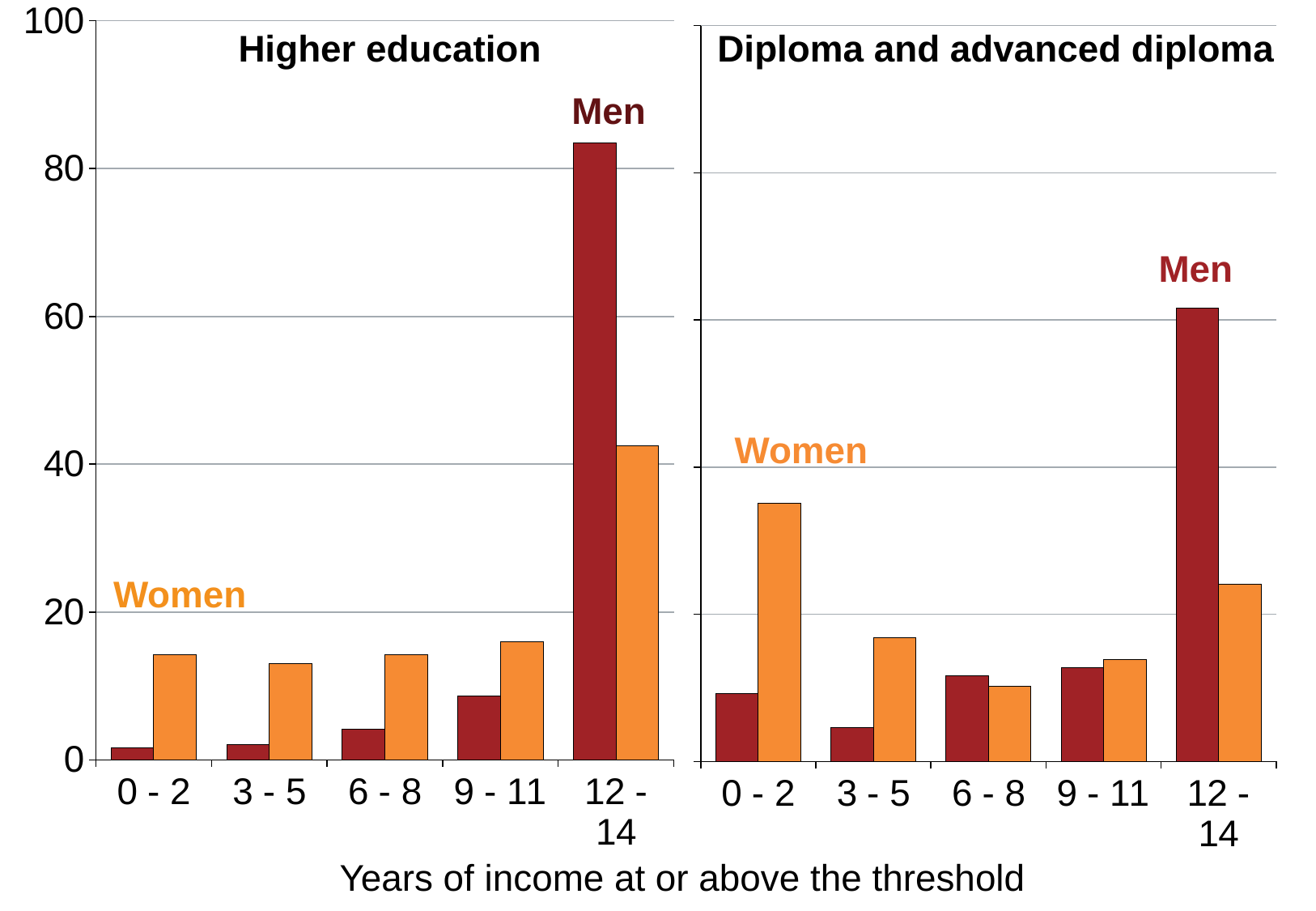

### Chart

| Category | Male | Female |
|---|---|---|
| 0 - 2 | 1.652892561983471 | 14.24332344213648 |
| 3 - 5 | 2.06611570247934 | 13.05637982195846 |
| 6 - 8 | 4.13223140495868 | 14.24332344213648 |
| 9 - 11 | 8.677685950413222 | 16.02373887240356 |
| 12 - 14 | 83.4710743801653 | 42.43323442136494 |

### Chart

| Category | Male | Female |
|---|---|---|
| 0 - 2 | 9.30232558139535 | 35.03649635036496 |
| 3 - 5 | 4.65116279069768 | 16.78832116788321 |
| 6 - 8 | 11.6279069767442 | 10.21897810218978 |
| 9 - 11 | 12.7906976744186 | 13.86861313868613 |
| 12 - 14 | 61.6279069767442 | 24.08759124087591 |
Higher education
Diploma and advanced diploma
Men
Men
Women
Women
Years of income at or above the threshold